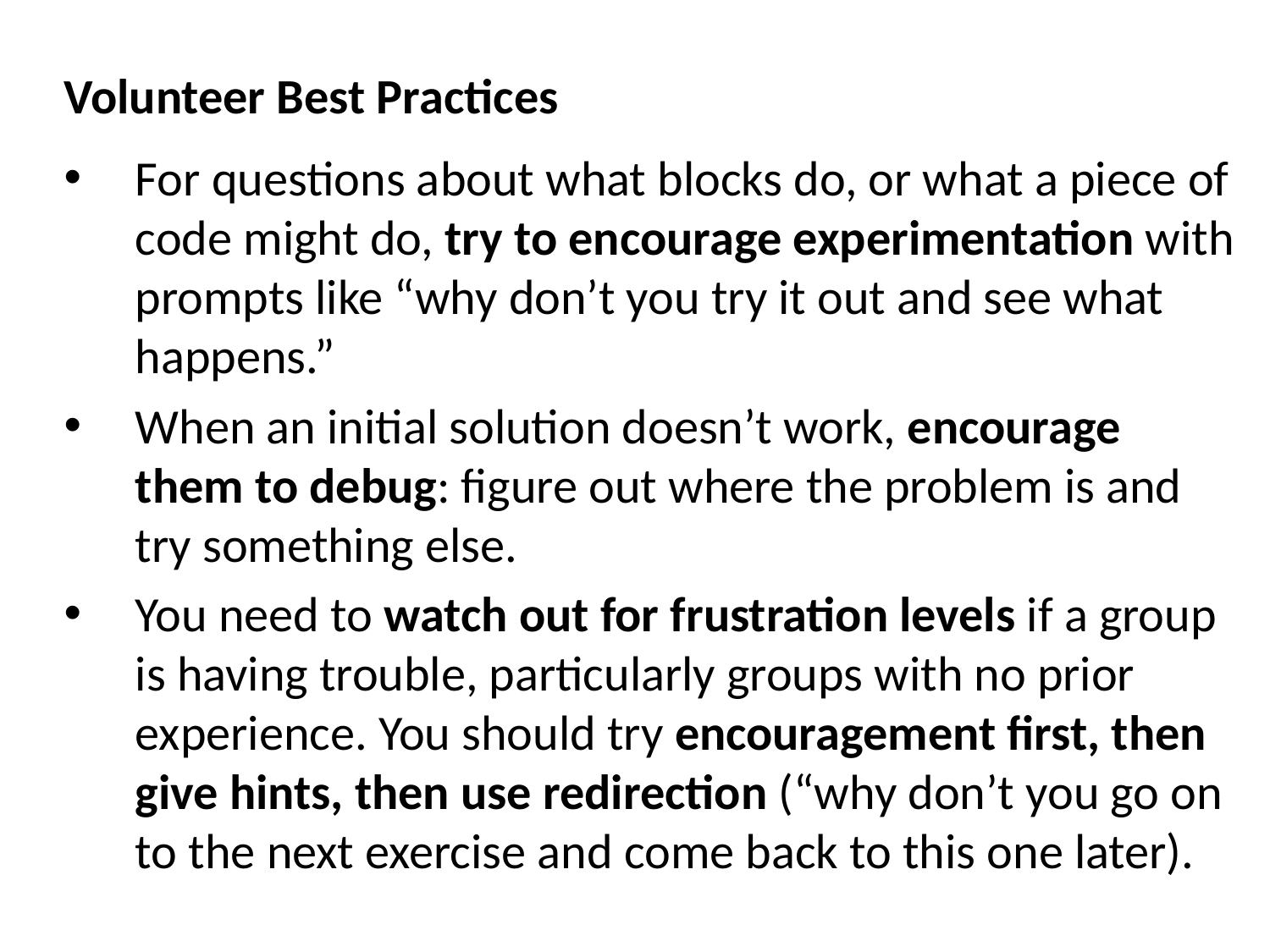

Volunteer Best Practices
For questions about what blocks do, or what a piece of code might do, try to encourage experimentation with prompts like “why don’t you try it out and see what happens.”
When an initial solution doesn’t work, encourage them to debug: figure out where the problem is and try something else.
You need to watch out for frustration levels if a group is having trouble, particularly groups with no prior experience. You should try encouragement first, then give hints, then use redirection (“why don’t you go on to the next exercise and come back to this one later).